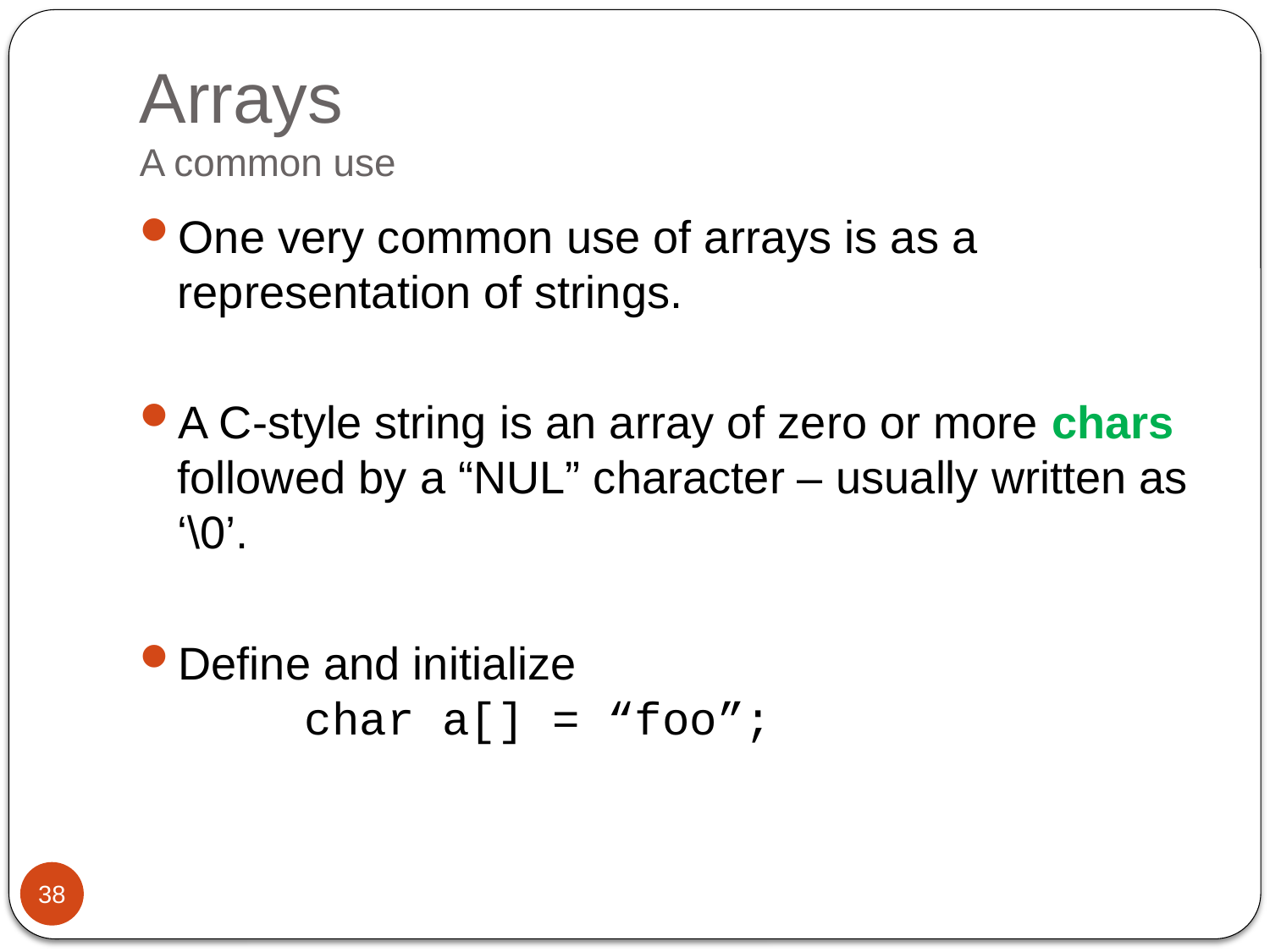

# Arrays A common use
One very common use of arrays is as a representation of strings.

A C-style string is an array of zero or more chars followed by a “NUL” character – usually written as ‘\0’.

Define and initialize
	char a[] = “foo”;

38